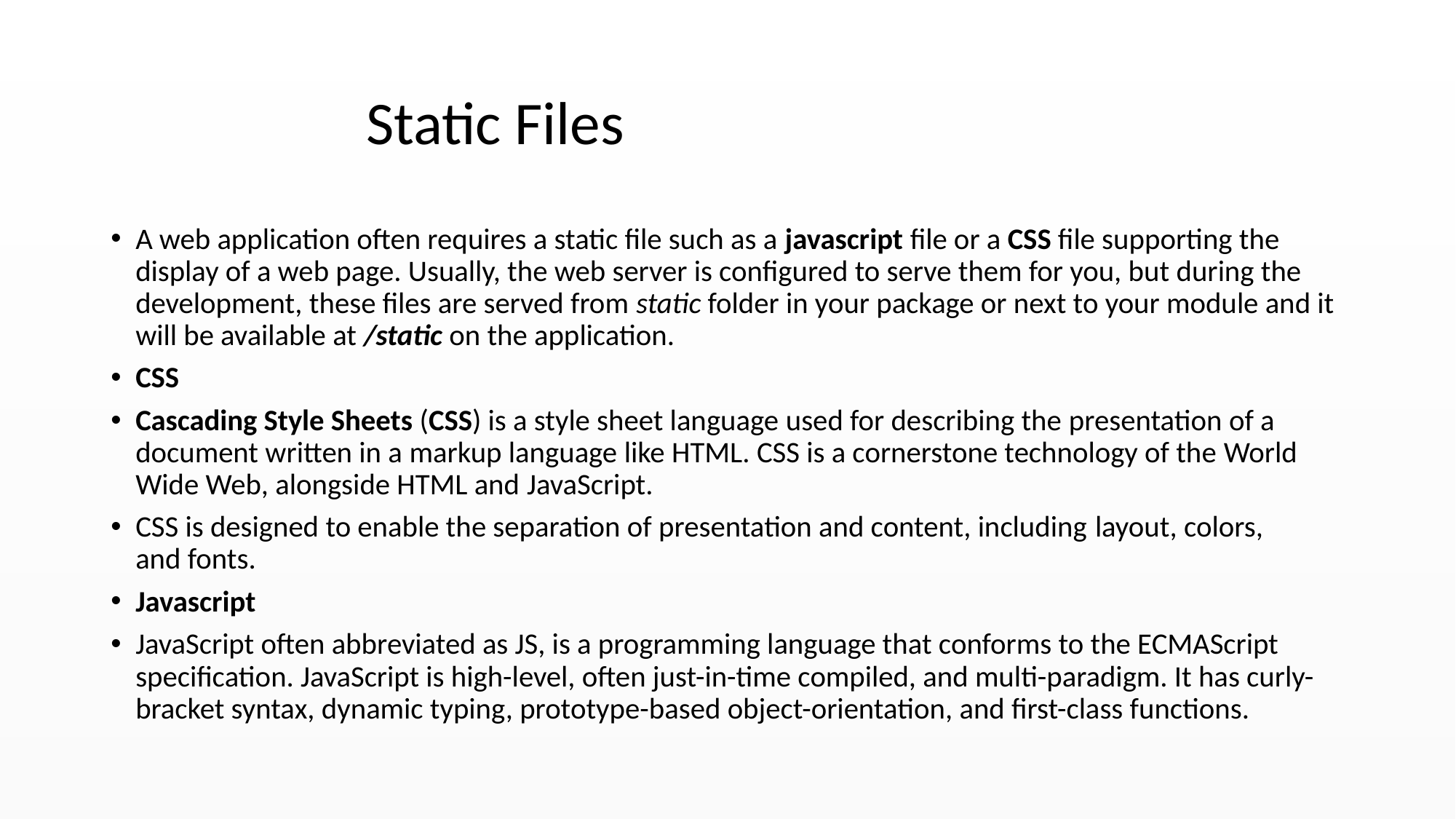

# Static Files
A web application often requires a static file such as a javascript file or a CSS file supporting the display of a web page. Usually, the web server is configured to serve them for you, but during the development, these files are served from static folder in your package or next to your module and it will be available at /static on the application.
CSS
Cascading Style Sheets (CSS) is a style sheet language used for describing the presentation of a document written in a markup language like HTML. CSS is a cornerstone technology of the World Wide Web, alongside HTML and JavaScript.
CSS is designed to enable the separation of presentation and content, including layout, colors, and fonts.
Javascript
JavaScript often abbreviated as JS, is a programming language that conforms to the ECMAScript specification. JavaScript is high-level, often just-in-time compiled, and multi-paradigm. It has curly-bracket syntax, dynamic typing, prototype-based object-orientation, and first-class functions.